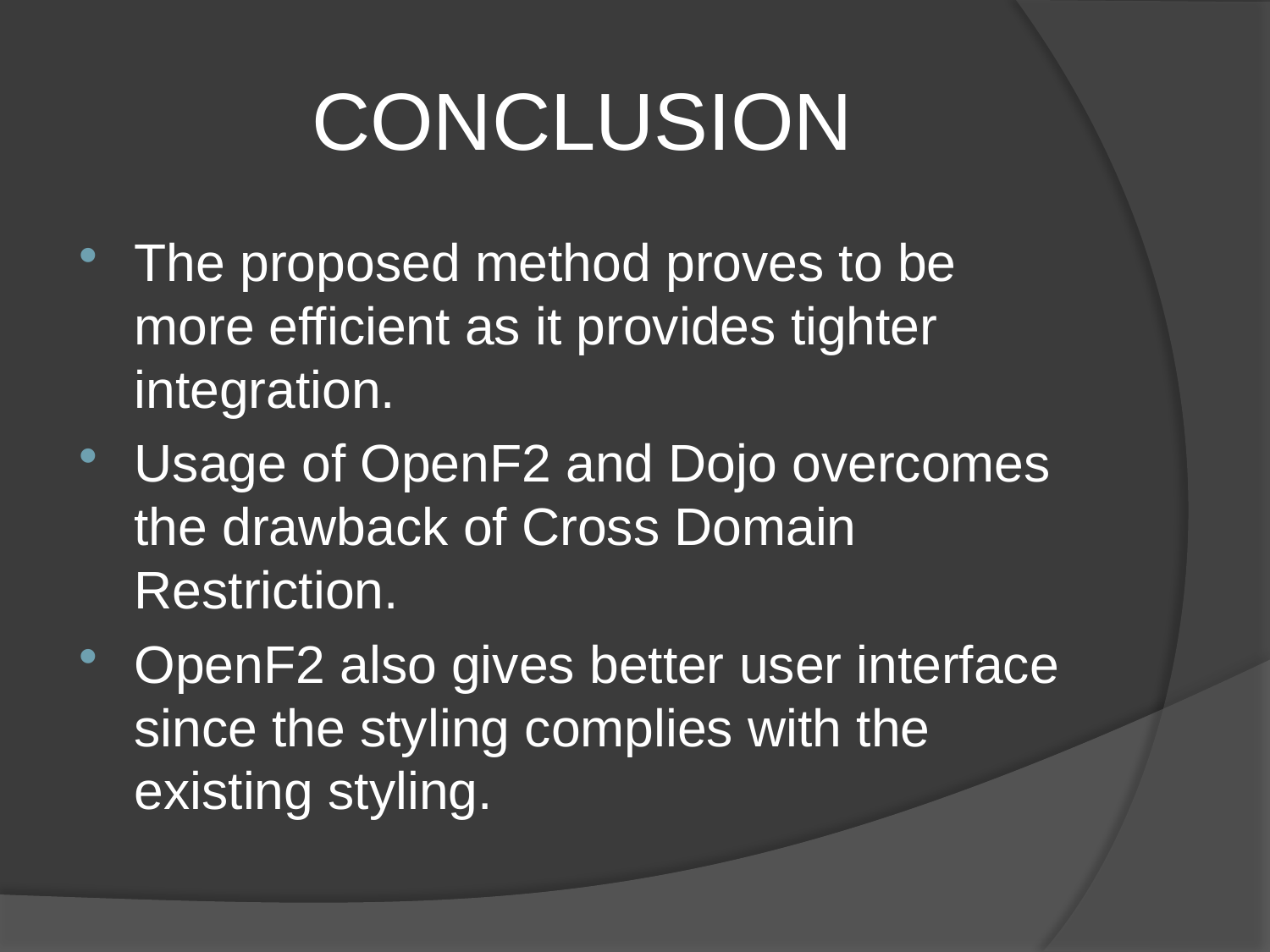

# CONCLUSION
The proposed method proves to be more efficient as it provides tighter integration.
Usage of OpenF2 and Dojo overcomes the drawback of Cross Domain Restriction.
OpenF2 also gives better user interface since the styling complies with the existing styling.